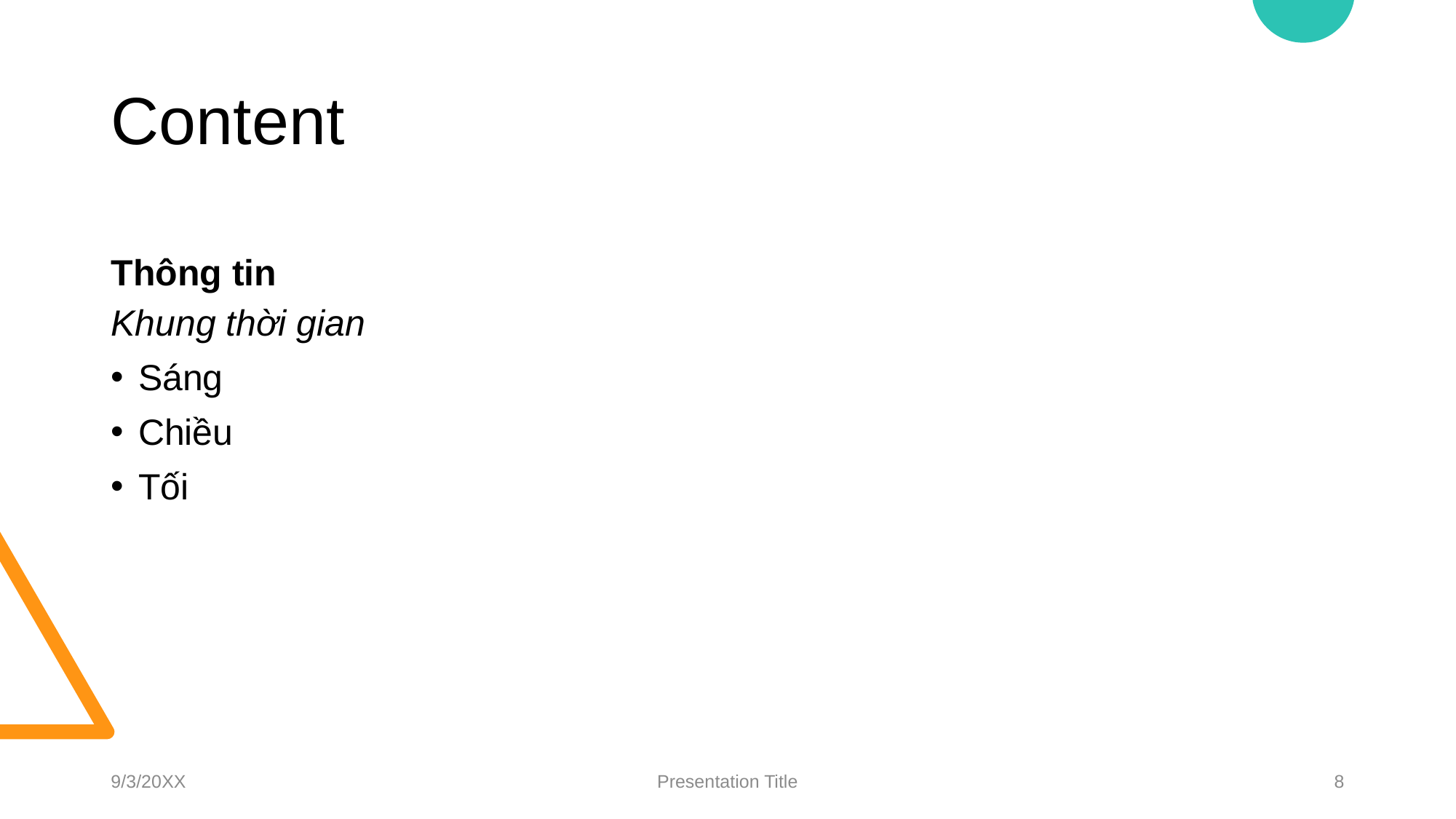

# Content
Thông tin
Khung thời gian
Sáng
Chiều
Tối
9/3/20XX
Presentation Title
8